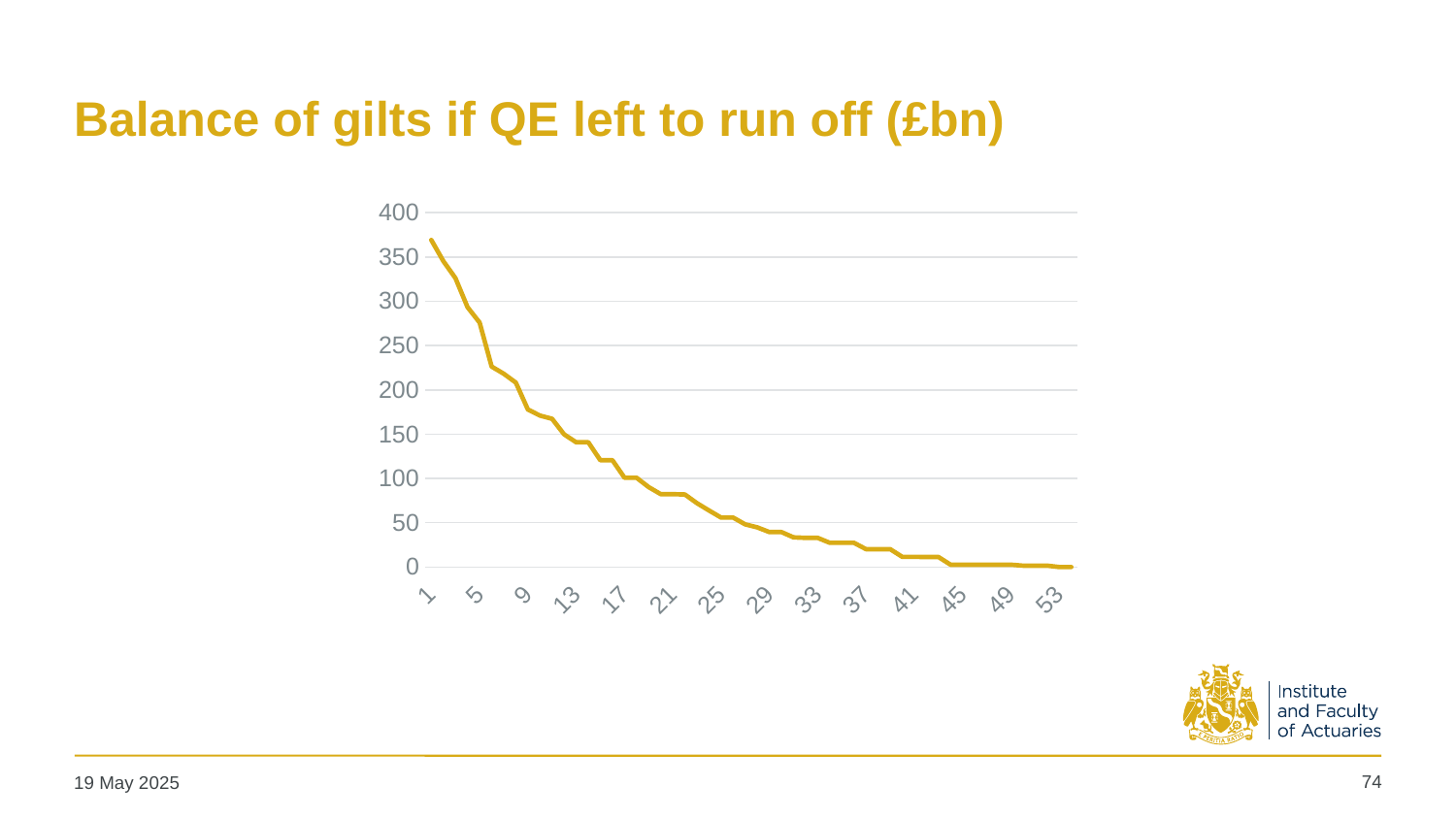

# Balance of gilts if QE left to run off (£bn)

### Chart

| Category |  |
|---|---|
74
19 May 2025